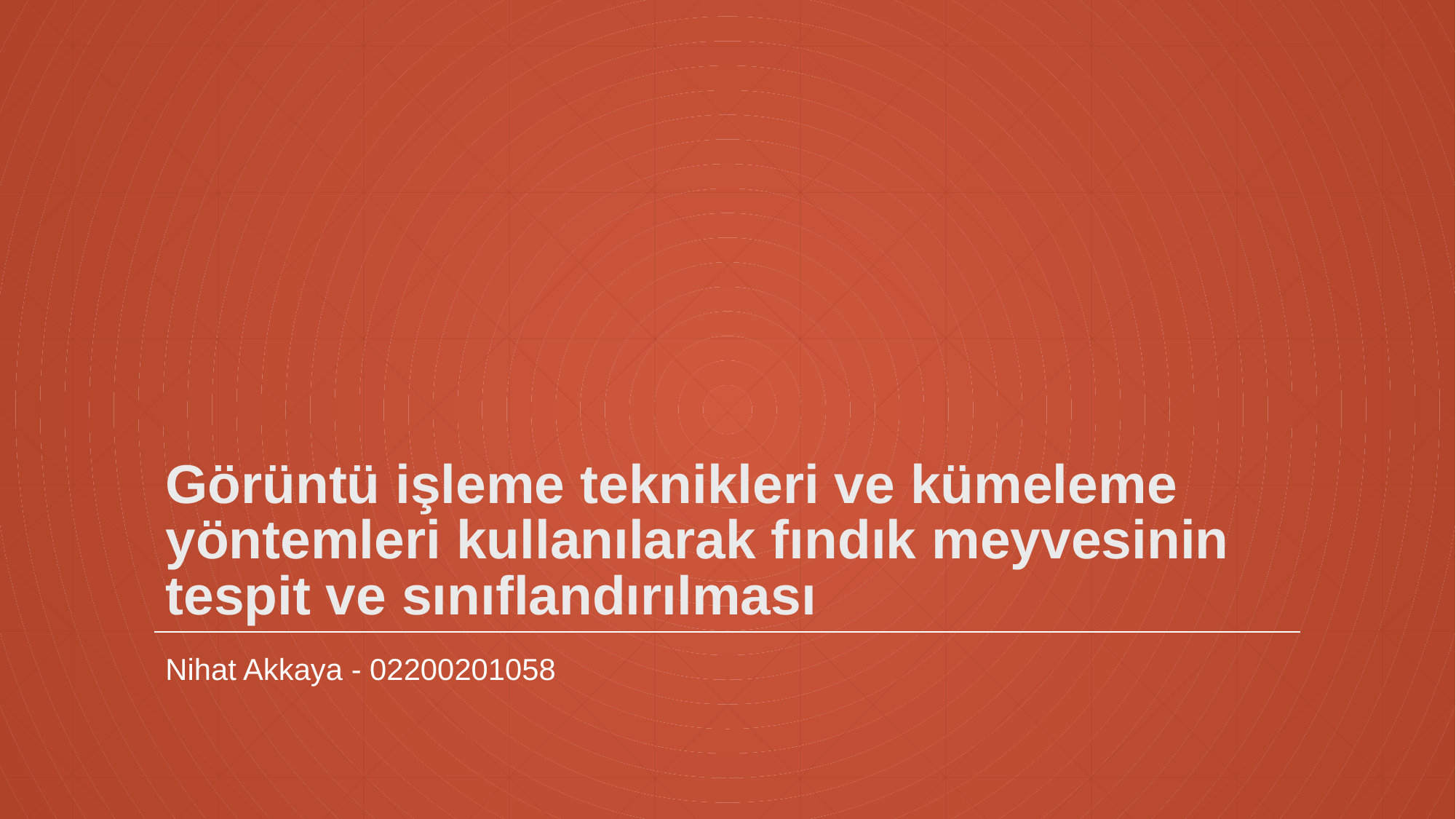

# Görüntü işleme teknikleri ve kümeleme yöntemleri kullanılarak fındık meyvesinin tespit ve sınıflandırılması
Nihat Akkaya - 02200201058